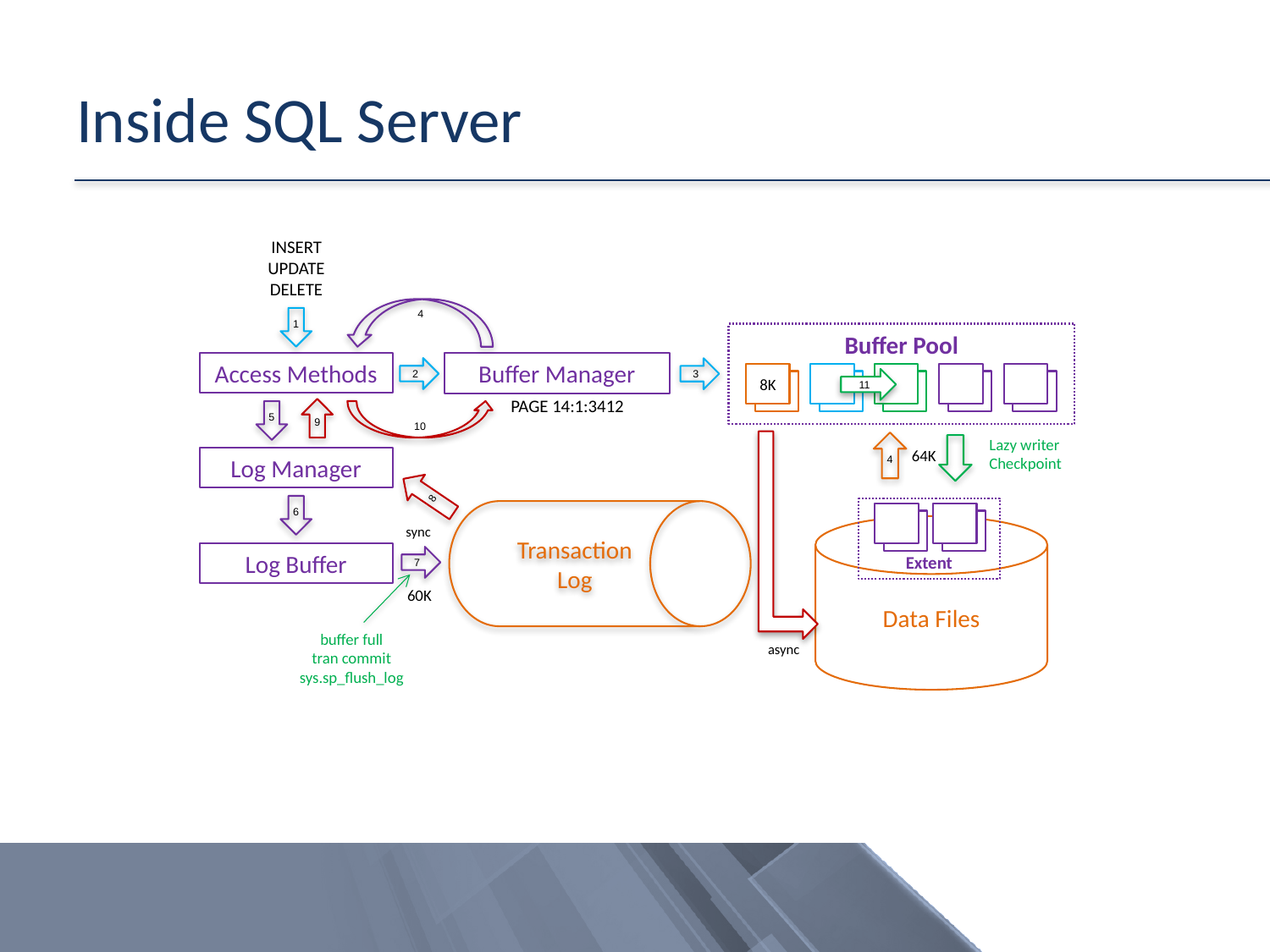

# Inside SQL Server
INSERT UPDATE
DELETE

4
1
Buffer Pool
Access Methods
Buffer Manager
2
3
8K

11

PAGE 14:1:3412

9
5
10
Lazy writer
Checkpoint
4

64K
Log Manager
8
Extent
6
Transaction Log

Data Files
sync
Log Buffer
7
60K
buffer full
tran commit
sys.sp_flush_log
async